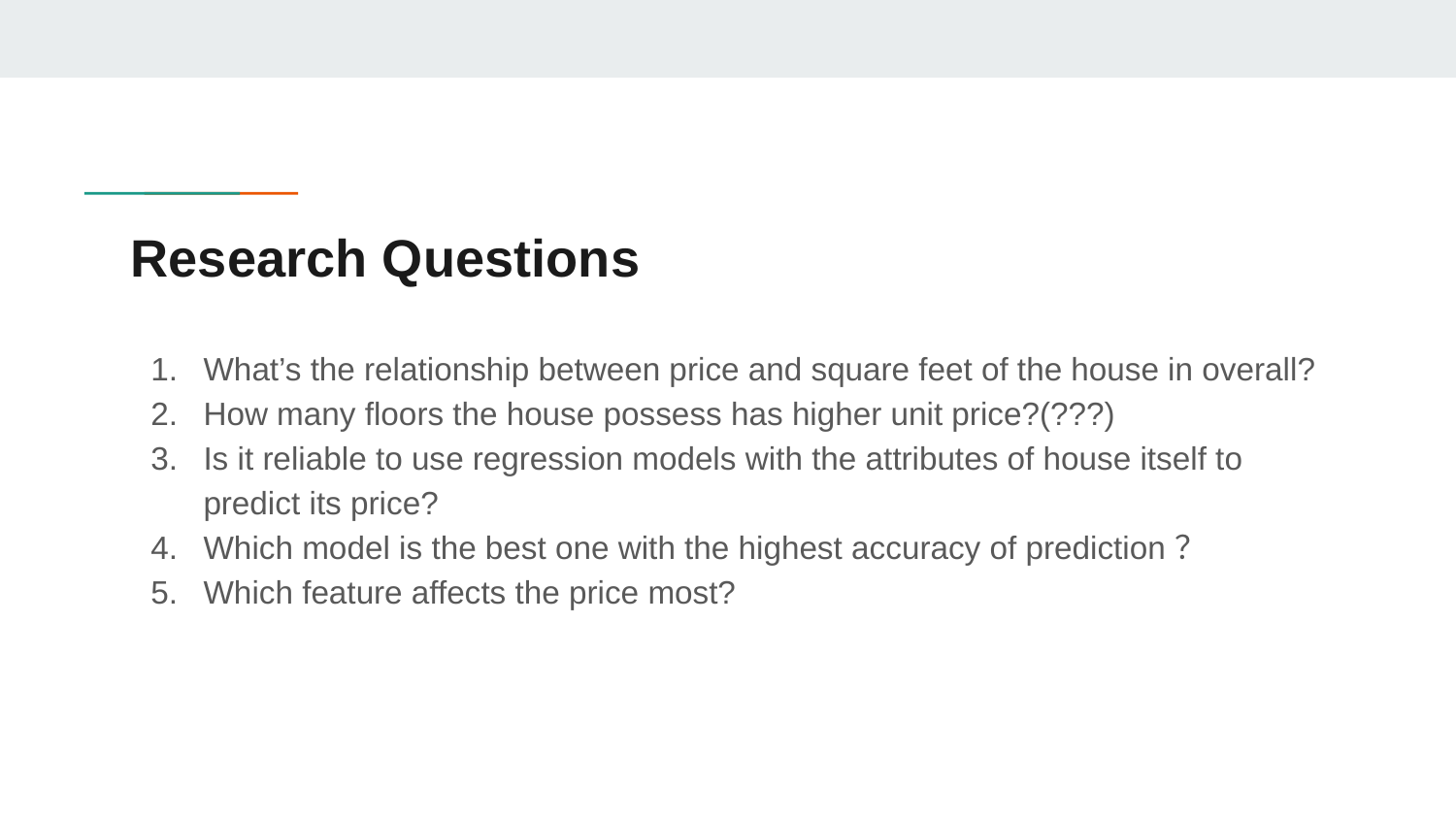

# Research Questions
What’s the relationship between price and square feet of the house in overall?
How many floors the house possess has higher unit price?(???)
Is it reliable to use regression models with the attributes of house itself to predict its price?
Which model is the best one with the highest accuracy of prediction？
Which feature affects the price most?